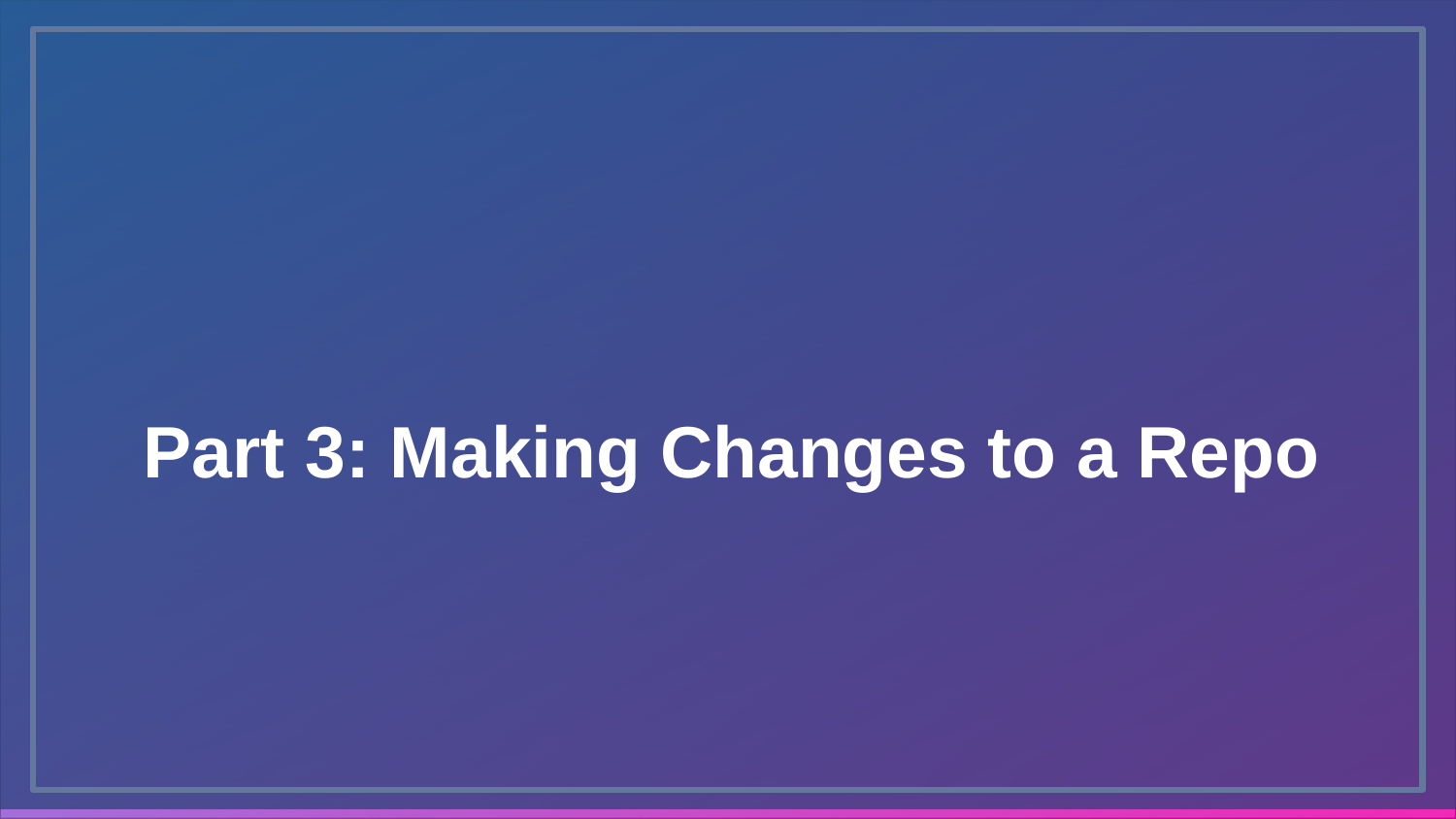

# Part 3: Making Changes to a Repo